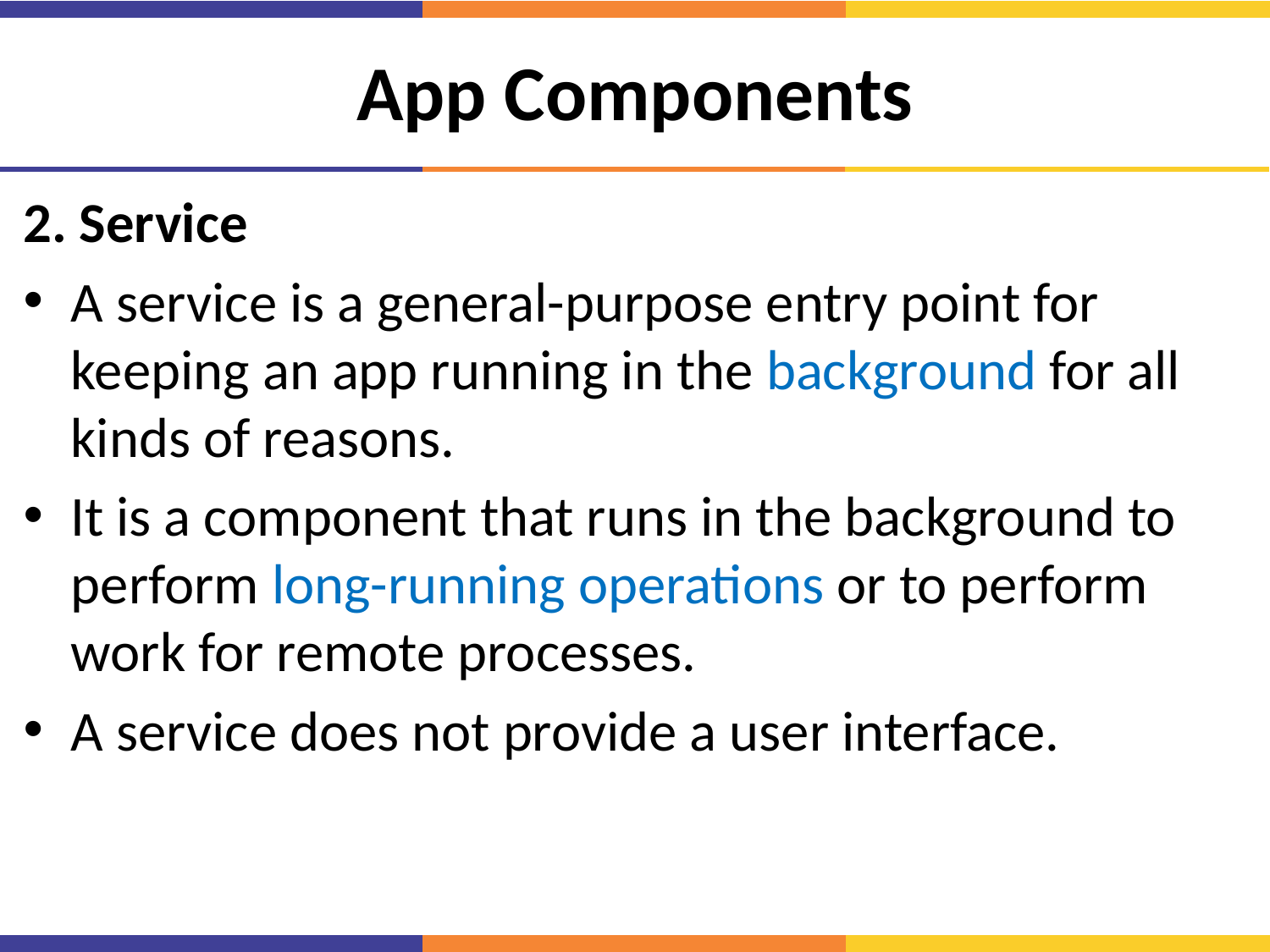

# App Components
2. Service
A service is a general-purpose entry point for keeping an app running in the background for all kinds of reasons.
It is a component that runs in the background to perform long-running operations or to perform work for remote processes.
A service does not provide a user interface.